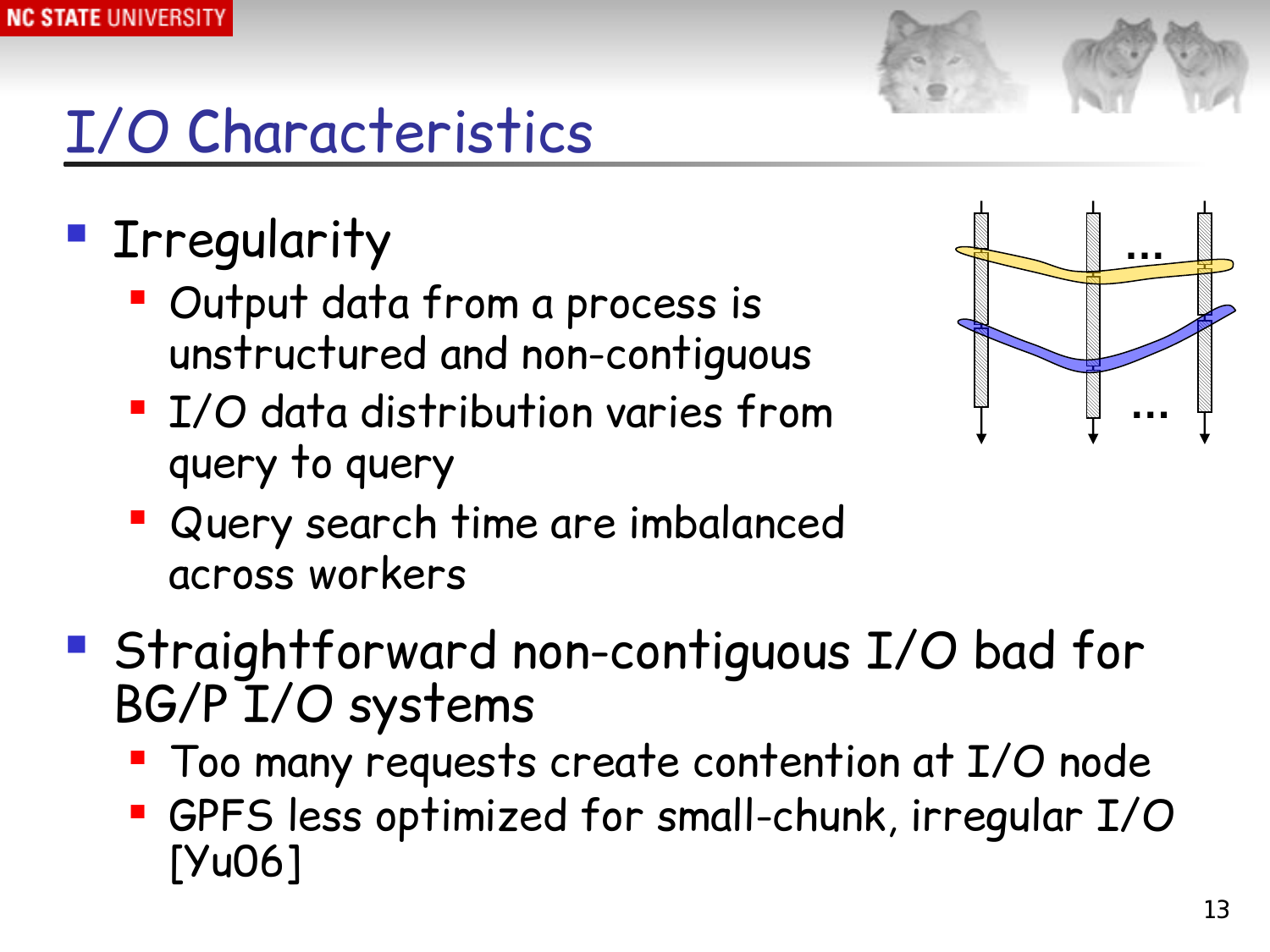

# I/O Characteristics
Irregularity
Output data from a process is unstructured and non-contiguous
I/O data distribution varies from
query to query
Query search time are imbalanced across workers

…

…

Straightforward non-contiguous I/O bad for BG/P I/O systems
Too many requests create contention at I/O node
GPFS less optimized for small-chunk, irregular I/O [Yu06]

13